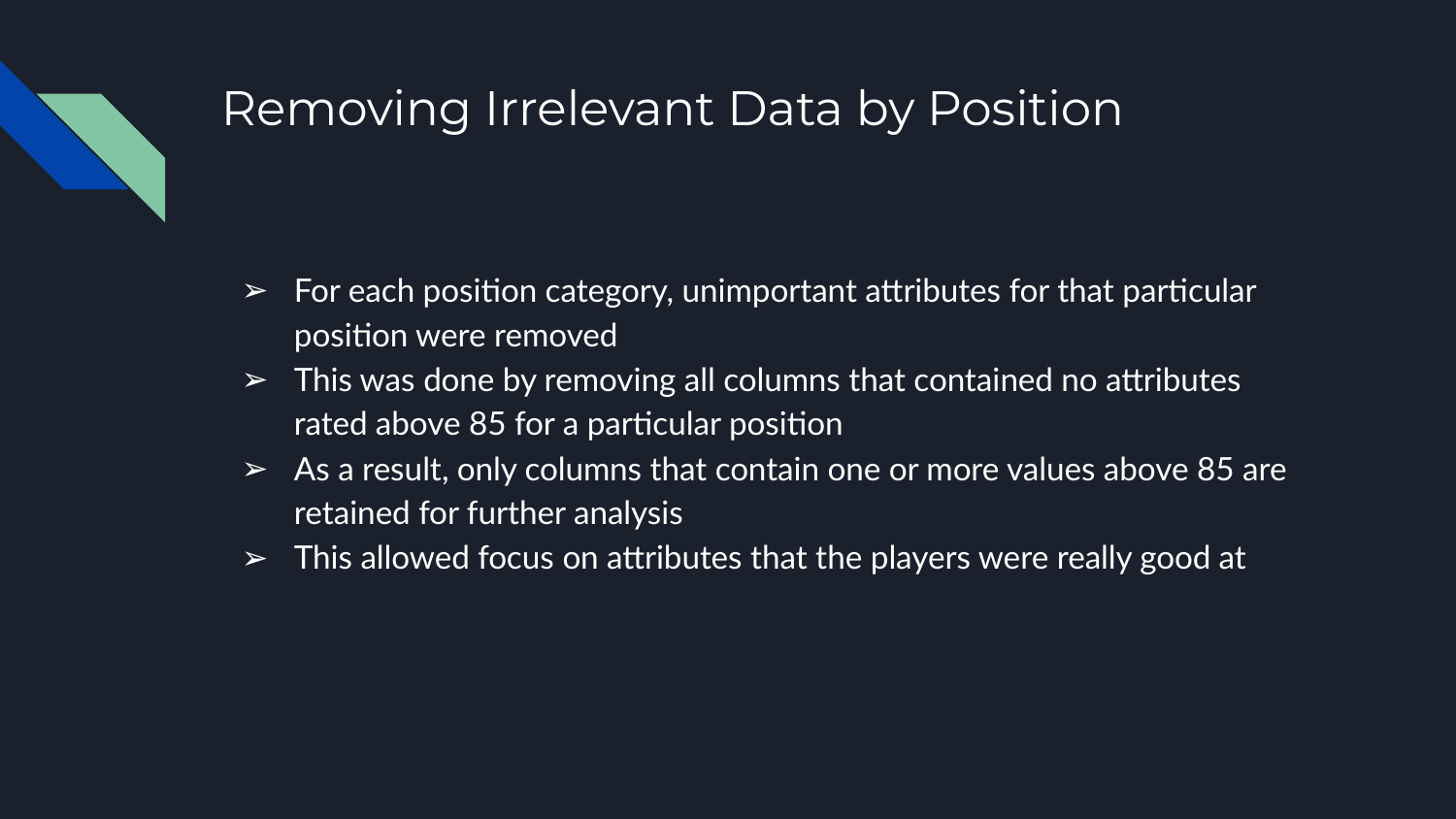

# Removing Irrelevant Data by Position
For each position category, unimportant attributes for that particular position were removed
This was done by removing all columns that contained no attributes rated above 85 for a particular position
As a result, only columns that contain one or more values above 85 are retained for further analysis
This allowed focus on attributes that the players were really good at